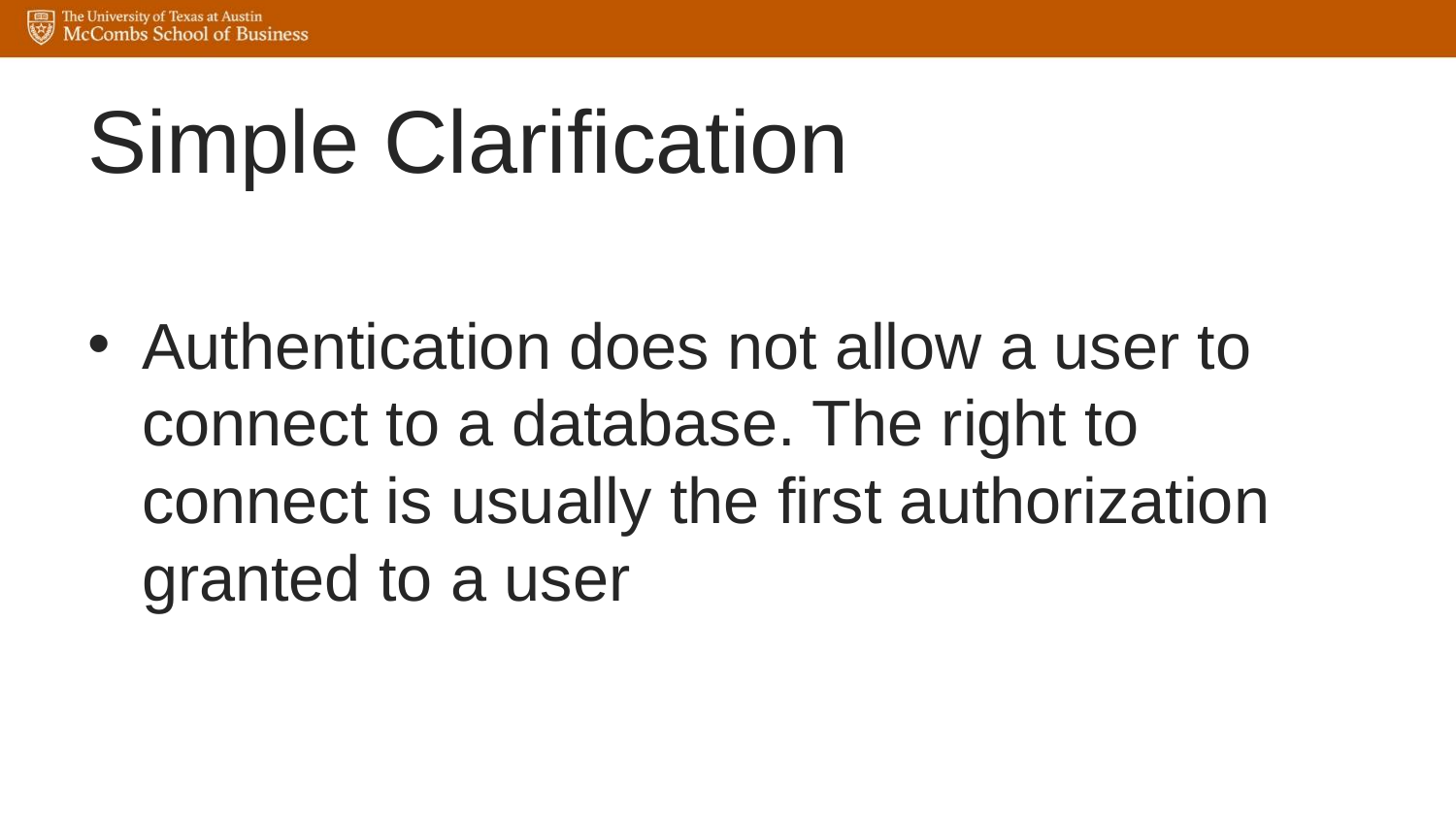

# Simple Clarification

Authentication does not allow a user to connect to a database. The right to connect is usually the first authorization granted to a user